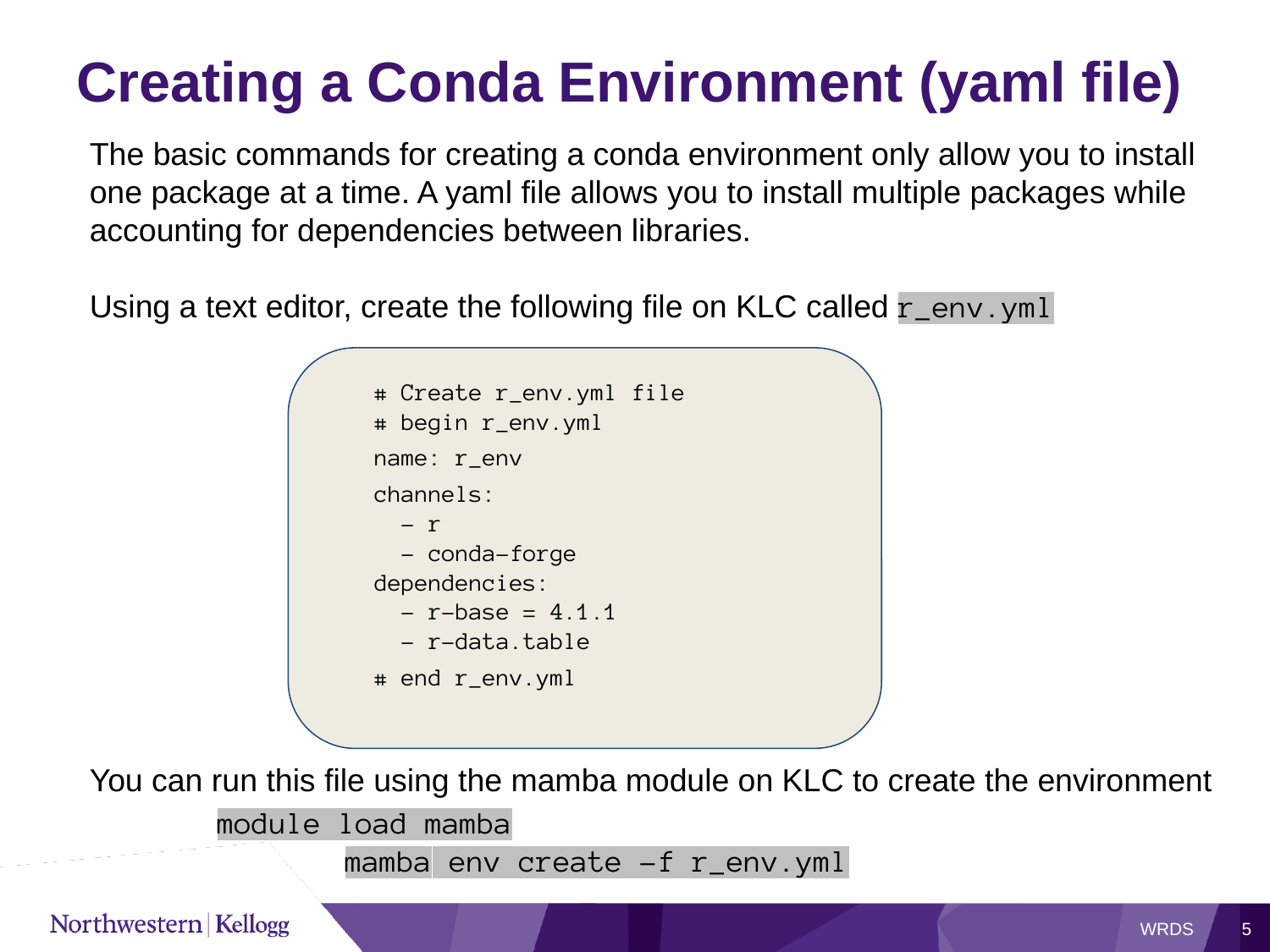

# Creating a Conda Environment (yaml file)
The basic commands for creating a conda environment only allow you to install one package at a time. A yaml file allows you to install multiple packages while accounting for dependencies between libraries.

Using a text editor, create the following file on KLC called r_env.yml

You can run this file using the mamba module on KLC to create the environment

module load mamba
mamba env create -f r_env.yml

    # Create r_env.yml file
    # begin r_env.yml

    name: r_env

    channels:
      - r
      - conda-forge
    dependencies:
      - r-base = 4.1.1
      - r-data.table

    # end r_env.yml

WRDS
5